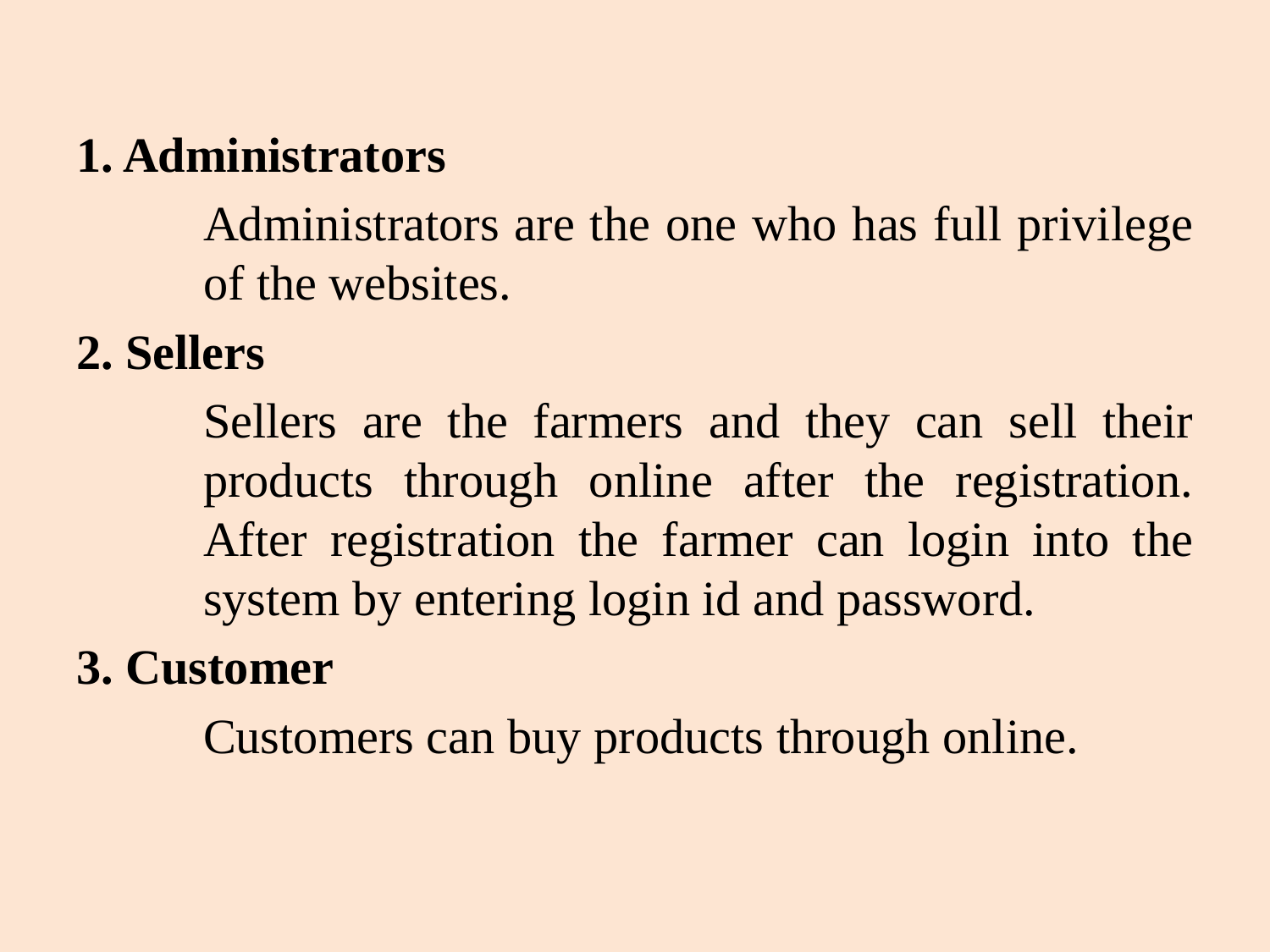

1. Administrators
	Administrators are the one who has full privilege 	of the websites.
2. Sellers
	Sellers are the farmers and they can sell their 	products through online after the registration. 	After registration the farmer can login into the 	system by entering login id and password.
3. Customer
	Customers can buy products through online.